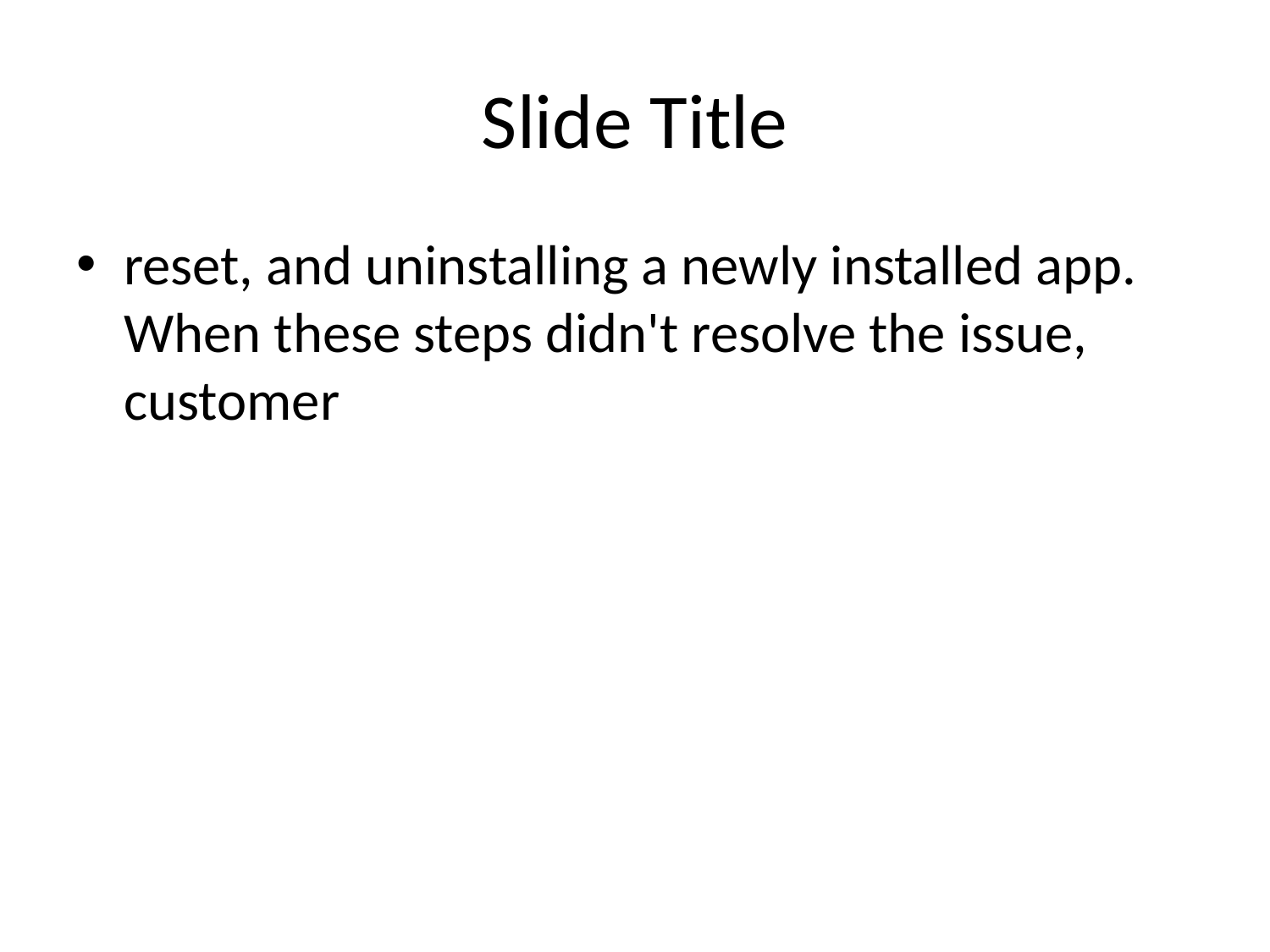

# Slide Title
reset, and uninstalling a newly installed app. When these steps didn't resolve the issue, customer